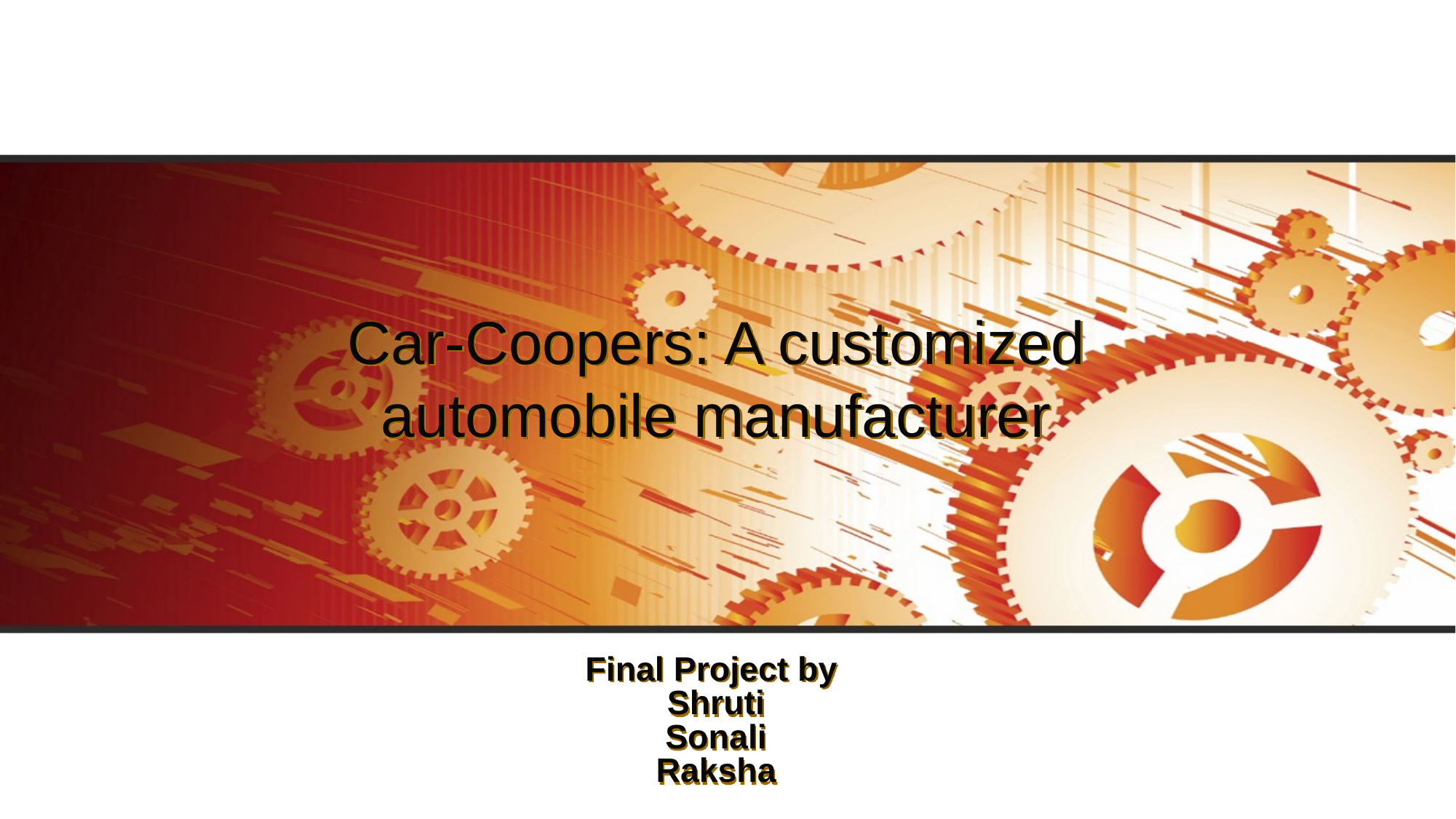

# Car-Coopers: A customized automobile manufacturer
Final Project by
Shruti
Sonali
Raksha